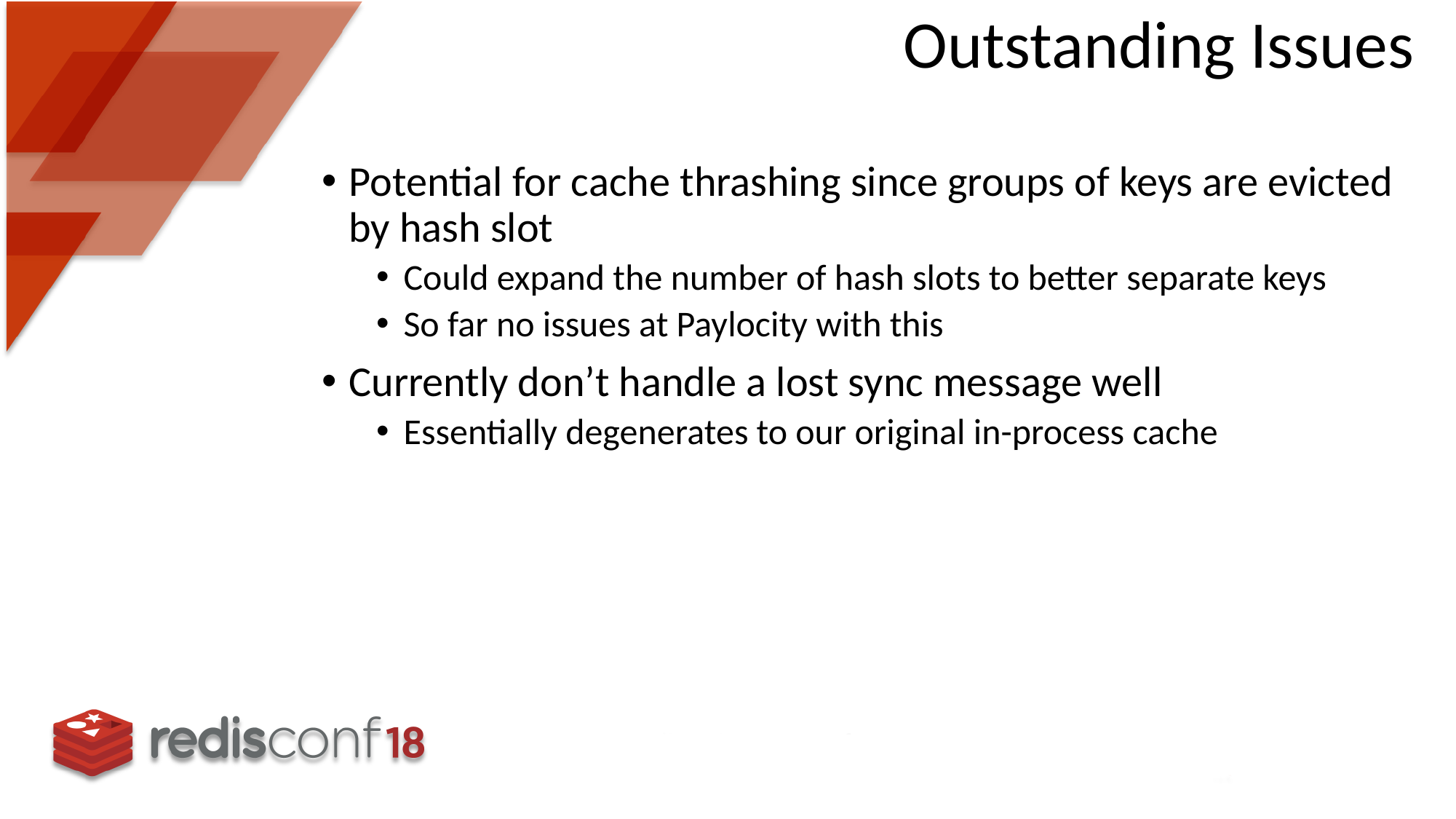

# Outstanding Issues
Potential for cache thrashing since groups of keys are evicted by hash slot
Could expand the number of hash slots to better separate keys
So far no issues at Paylocity with this
Currently don’t handle a lost sync message well
Essentially degenerates to our original in-process cache